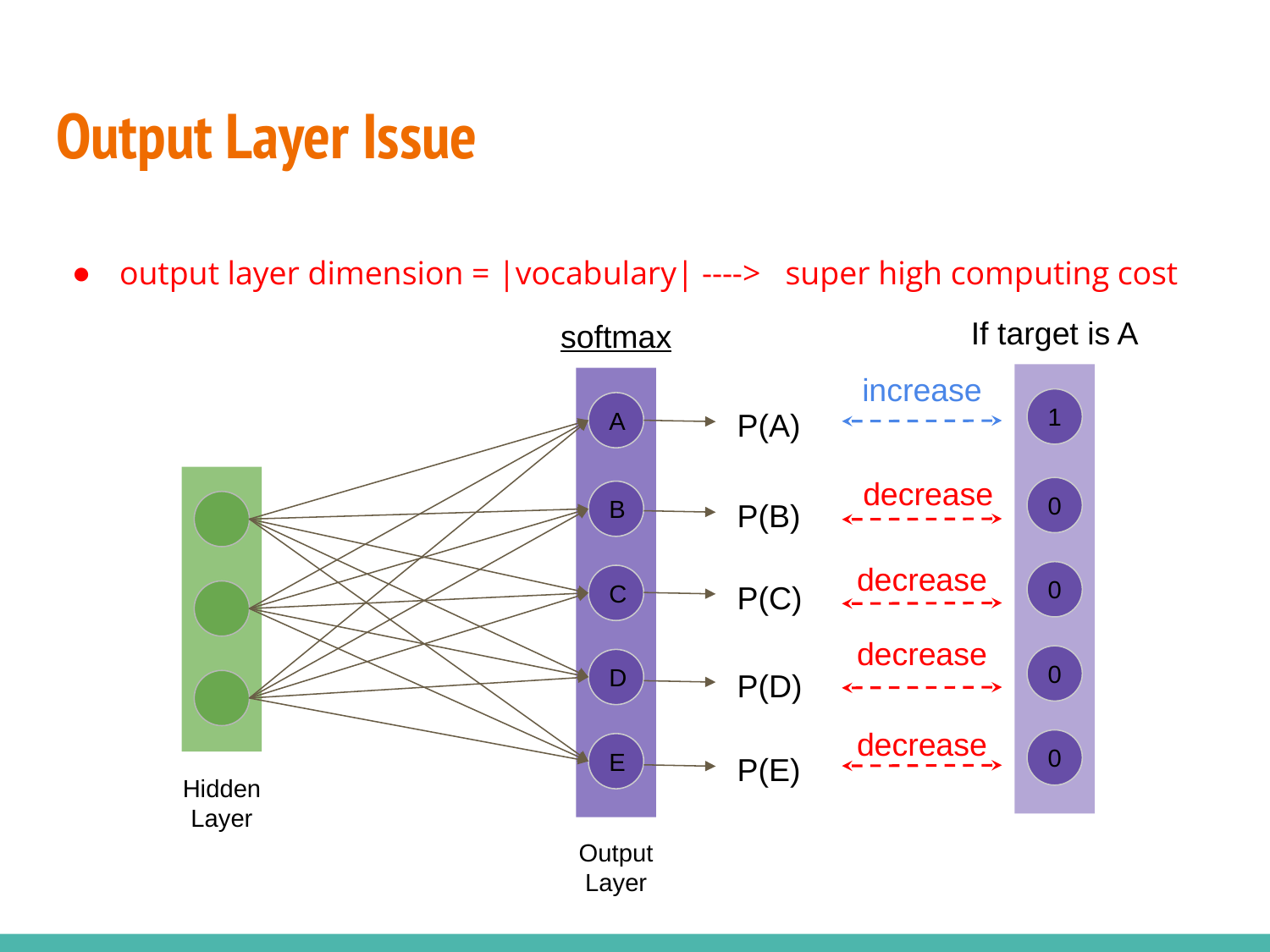

# Output Layer Issue
output layer dimension = |vocabulary| ---->   super high computing cost

If target is A
softmax
increase

1
A
P(A)
decrease

0
B
P(B)

decrease
0
P(C)
C

decrease
0
D
P(D)

decrease
0
E
P(E)
Hidden Layer
Output
Layer